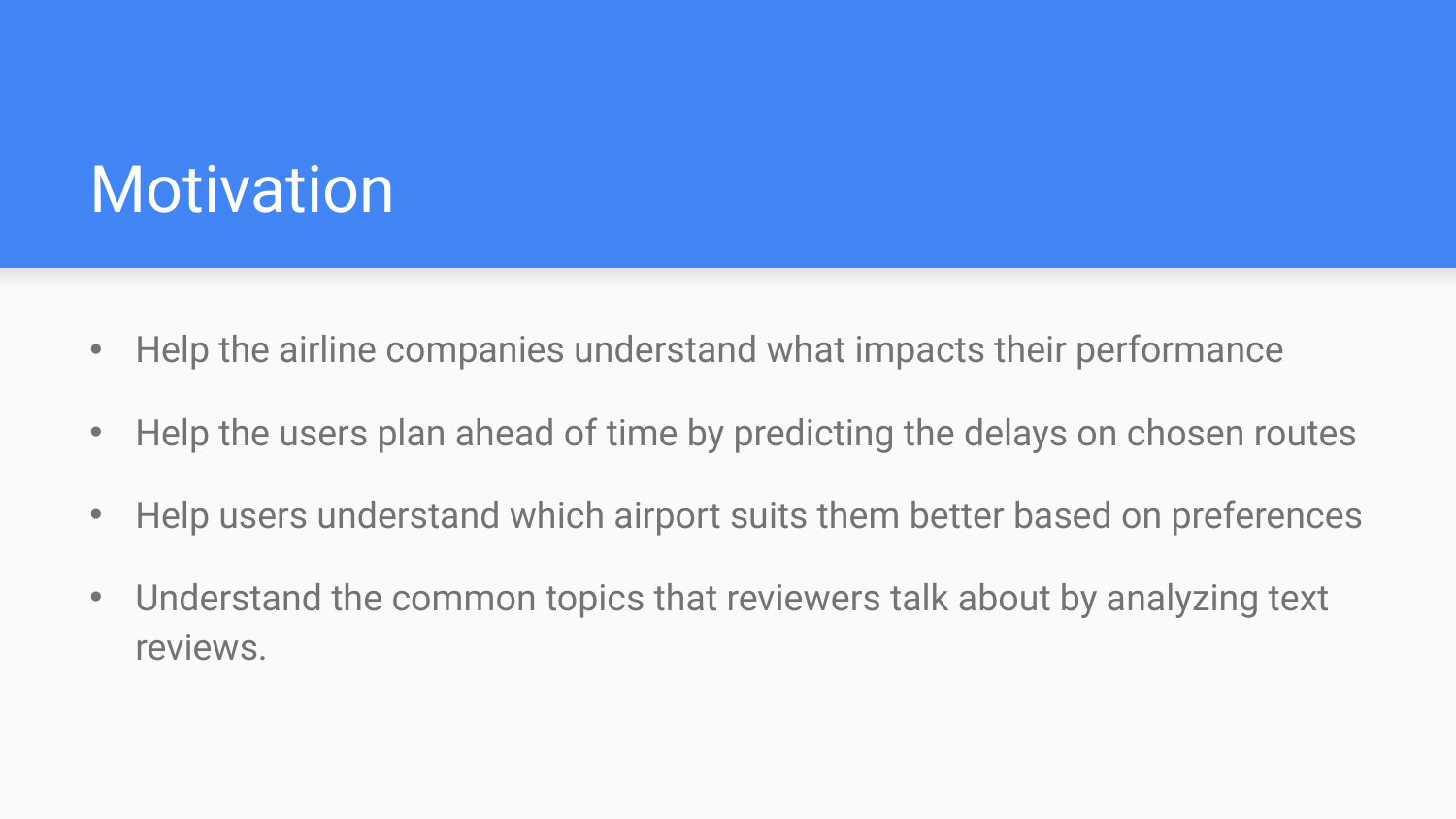

# Motivation
Help the airline companies understand what impacts their performance
Help the users plan ahead of time by predicting the delays on chosen routes
Help users understand which airport suits them better based on preferences
Understand the common topics that reviewers talk about by analyzing text reviews.